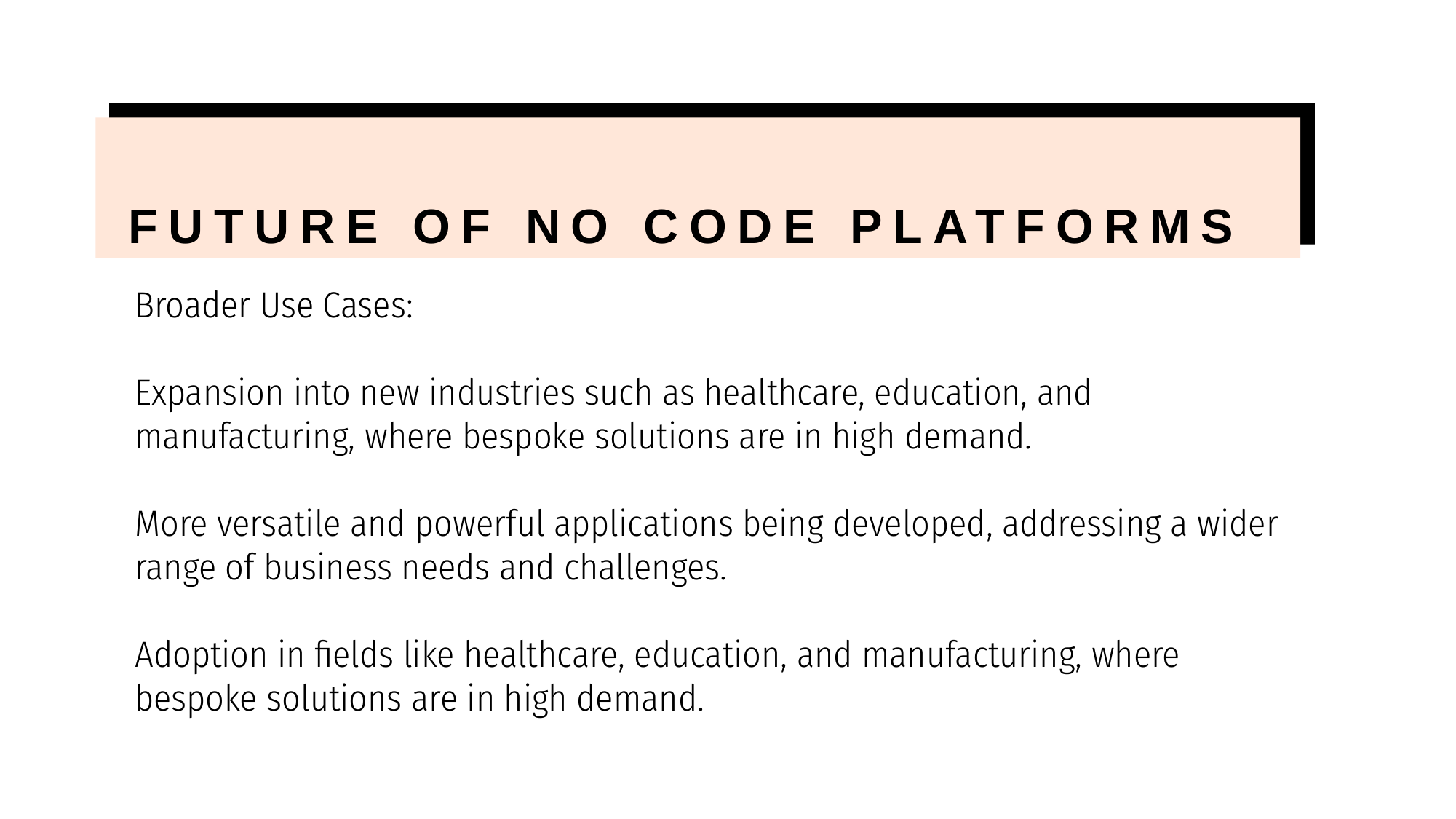

# Future of no code platforms
Broader Use Cases:

Expansion into new industries such as healthcare, education, and manufacturing, where bespoke solutions are in high demand.

More versatile and powerful applications being developed, addressing a wider range of business needs and challenges.

Adoption in fields like healthcare, education, and manufacturing, where bespoke solutions are in high demand.